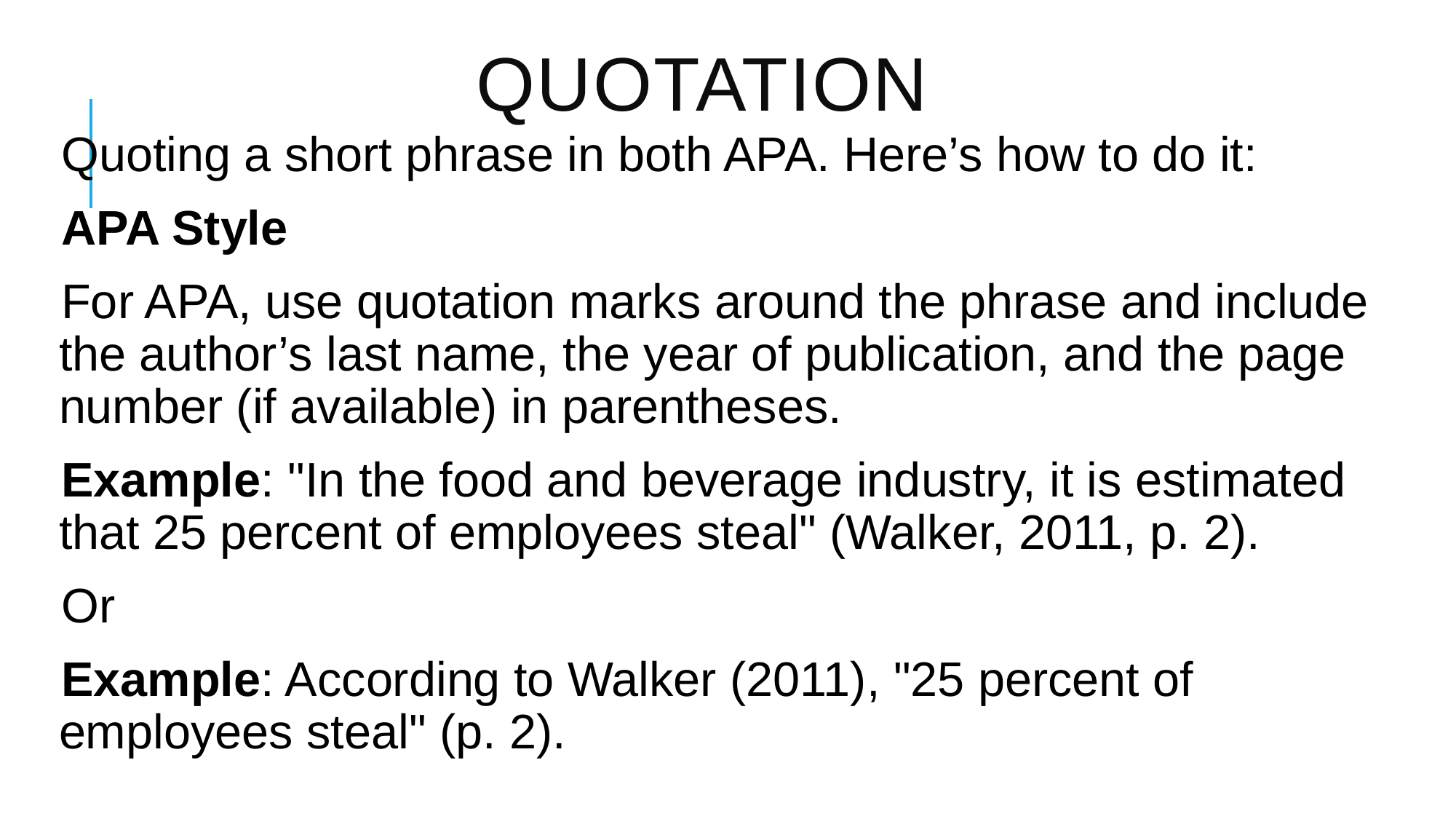

# QUOTATION
Quoting a short phrase in both APA. Here’s how to do it:
APA Style
For APA, use quotation marks around the phrase and include the author’s last name, the year of publication, and the page number (if available) in parentheses.
Example: "In the food and beverage industry, it is estimated that 25 percent of employees steal" (Walker, 2011, p. 2).
Or
Example: According to Walker (2011), "25 percent of employees steal" (p. 2).